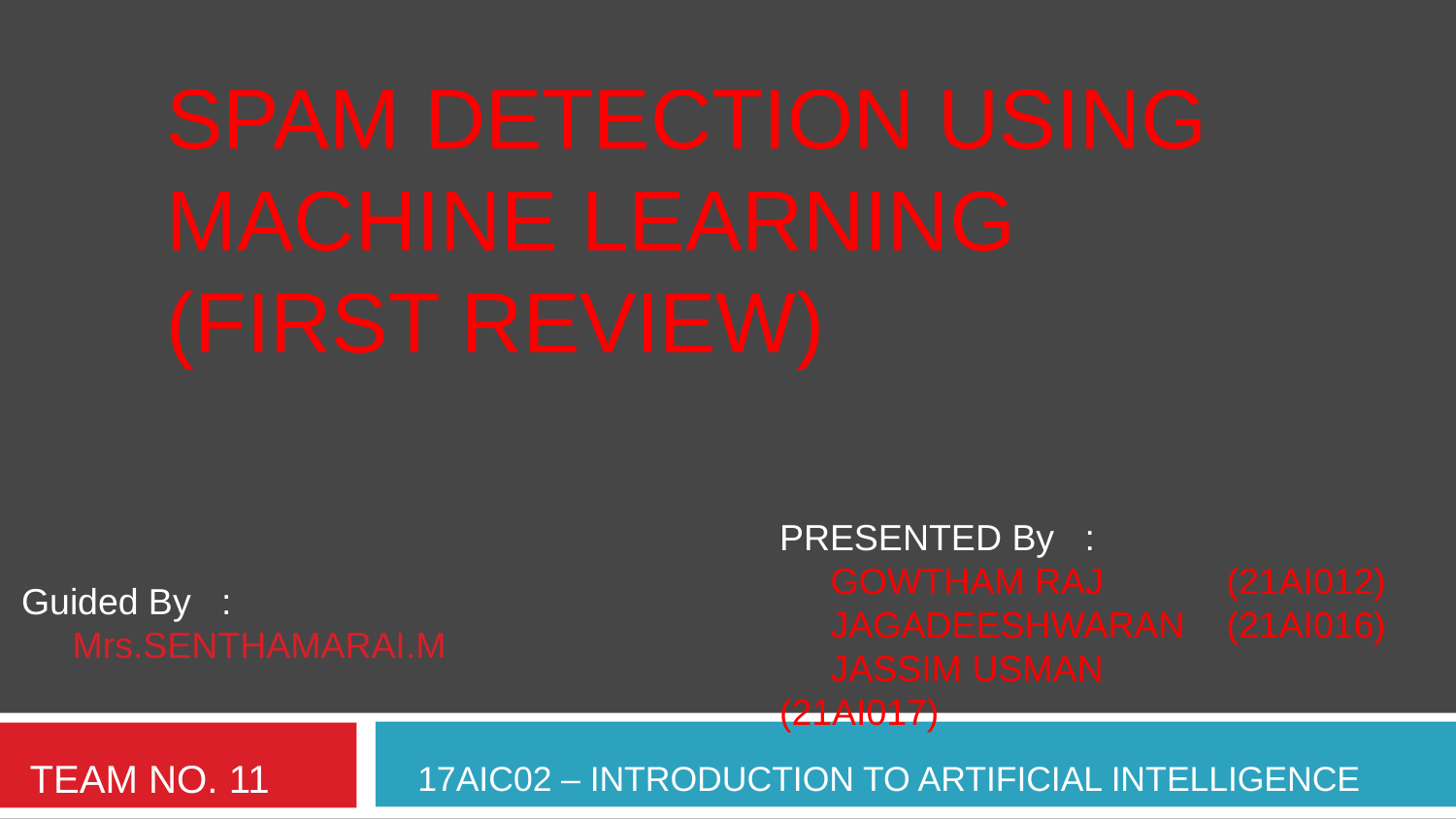

# SPAM DETECTION USING MACHINE LEARNING
(FIRST REVIEW)
PRESENTED By   :
     GOWTHAM RAJ	 (21AI012)
     JAGADEESHWARAN 	 (21AI016)
     JASSIM USMAN		 (21AI017)
Guided By   :
     Mrs.SENTHAMARAI.M
17AIC02 – INTRODUCTION TO ARTIFICIAL INTELLIGENCE
TEAM NO. 11